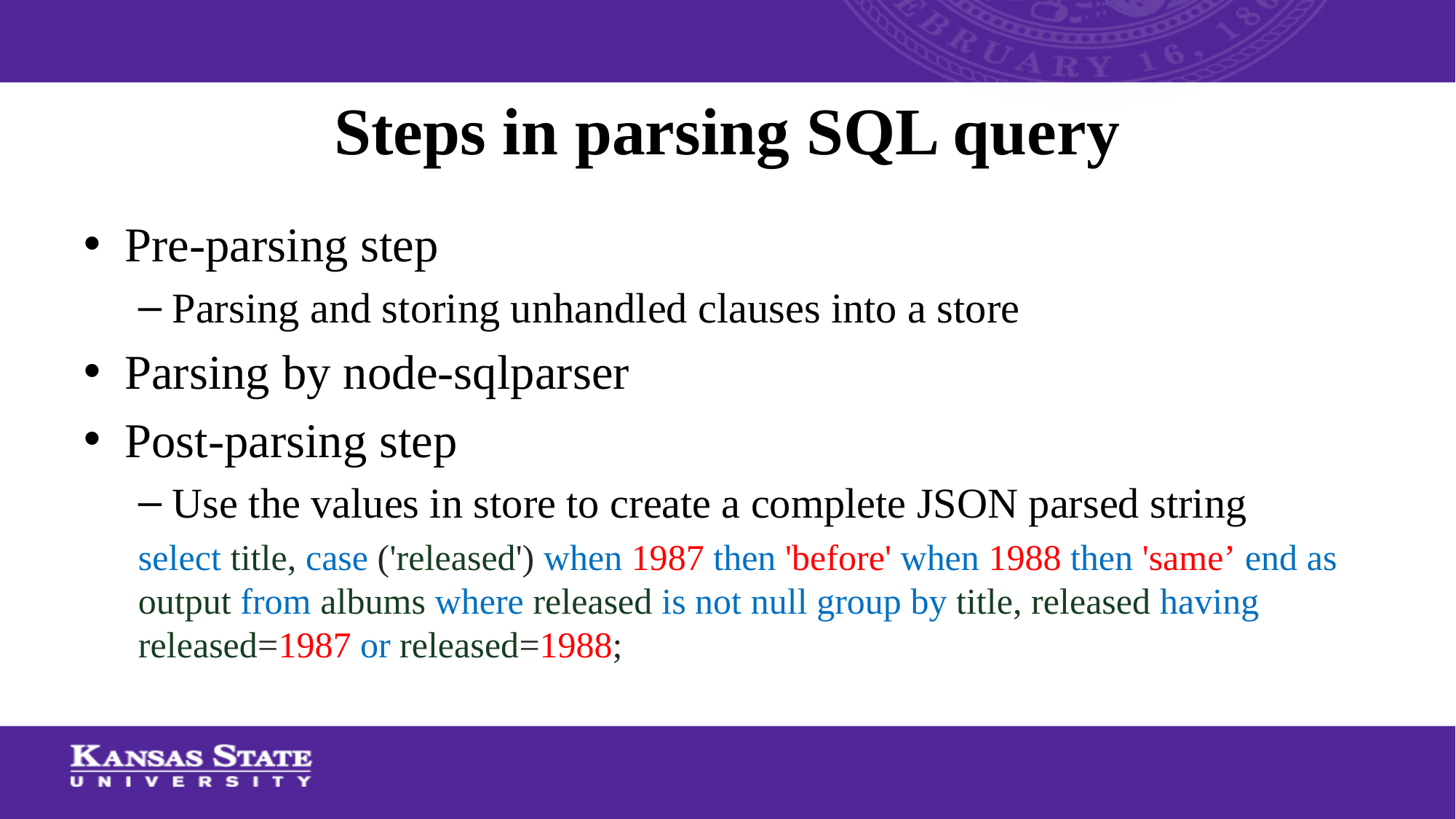

# Steps in parsing SQL query
Pre-parsing step
Parsing and storing unhandled clauses into a store
Parsing by node-sqlparser
Post-parsing step
Use the values in store to create a complete JSON parsed string
select title, case ('released') when 1987 then 'before' when 1988 then 'same’ end as output from albums where released is not null group by title, released having released=1987 or released=1988;